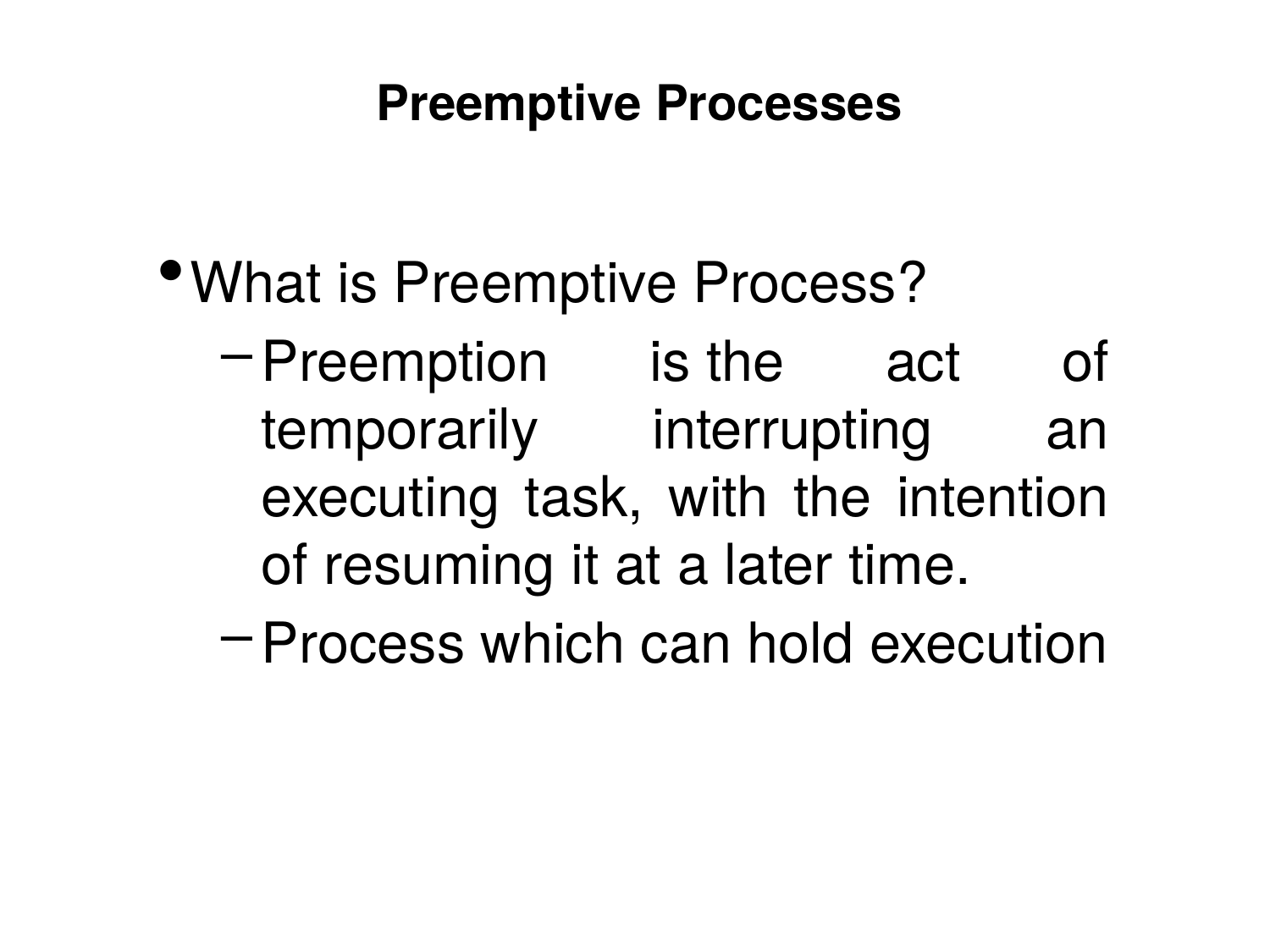

# Preemptive Processes
What is Preemptive Process?
Preemption is the act of temporarily interrupting an executing task, with the intention of resuming it at a later time.
Process which can hold execution